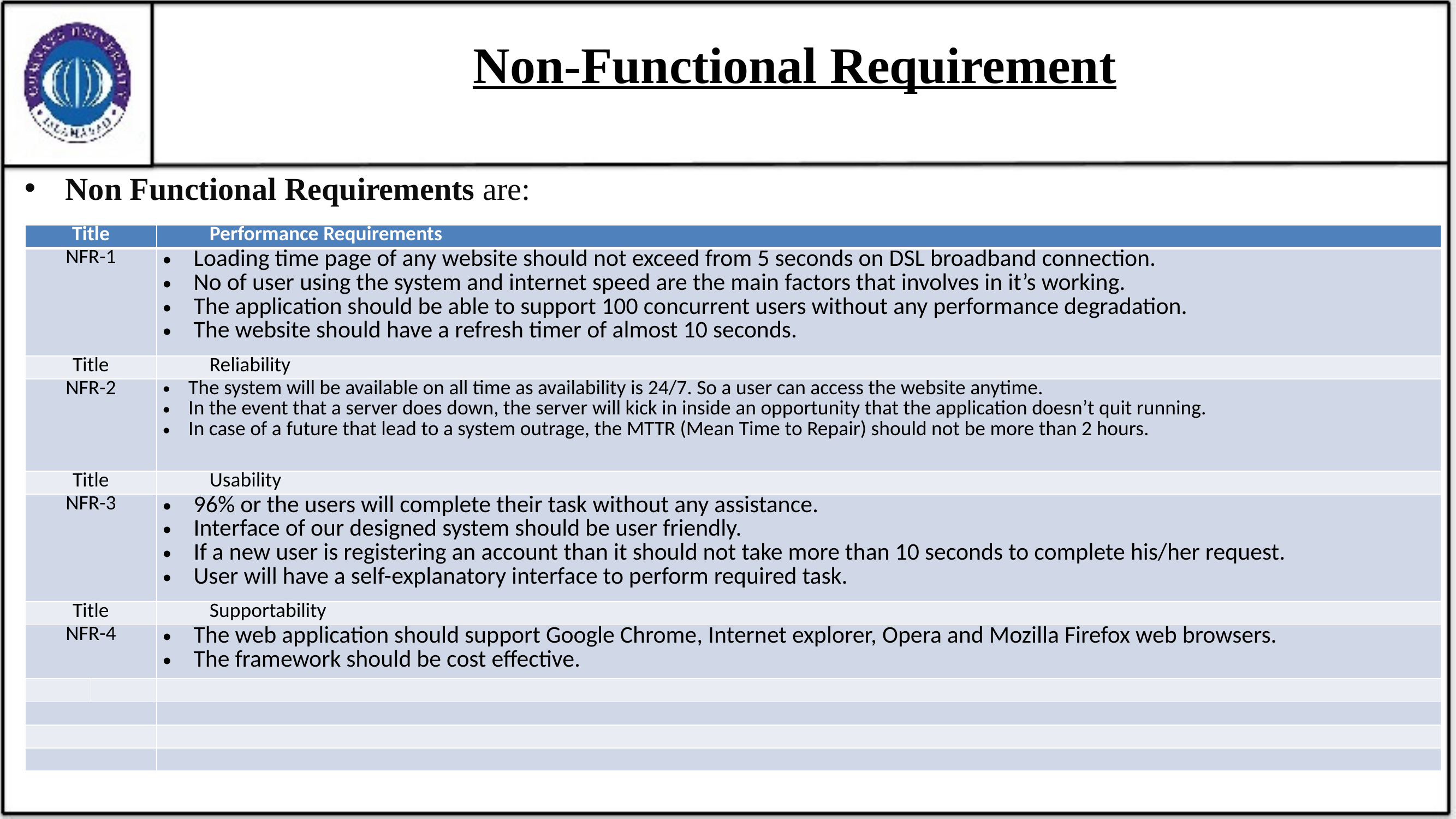

# Non-Functional Requirement
Non Functional Requirements are:

| Title |  | Performance Requirements |
| --- | --- | --- |
| NFR-1 |  | Loading time page of any website should not exceed from 5 seconds on DSL broadband connection. No of user using the system and internet speed are the main factors that involves in it’s working. The application should be able to support 100 concurrent users without any performance degradation. The website should have a refresh timer of almost 10 seconds. |
| Title |  | Reliability |
| NFR-2 |  | The system will be available on all time as availability is 24/7. So a user can access the website anytime. In the event that a server does down, the server will kick in inside an opportunity that the application doesn’t quit running. In case of a future that lead to a system outrage, the MTTR (Mean Time to Repair) should not be more than 2 hours. |
| Title |  | Usability |
| NFR-3 |  | 96% or the users will complete their task without any assistance. Interface of our designed system should be user friendly. If a new user is registering an account than it should not take more than 10 seconds to complete his/her request. User will have a self-explanatory interface to perform required task. |
| Title |  | Supportability |
| NFR-4 |  | The web application should support Google Chrome, Internet explorer, Opera and Mozilla Firefox web browsers. The framework should be cost effective. |
|  |  |  |
|  |  |  |
|  |  |  |
|  |  |  |